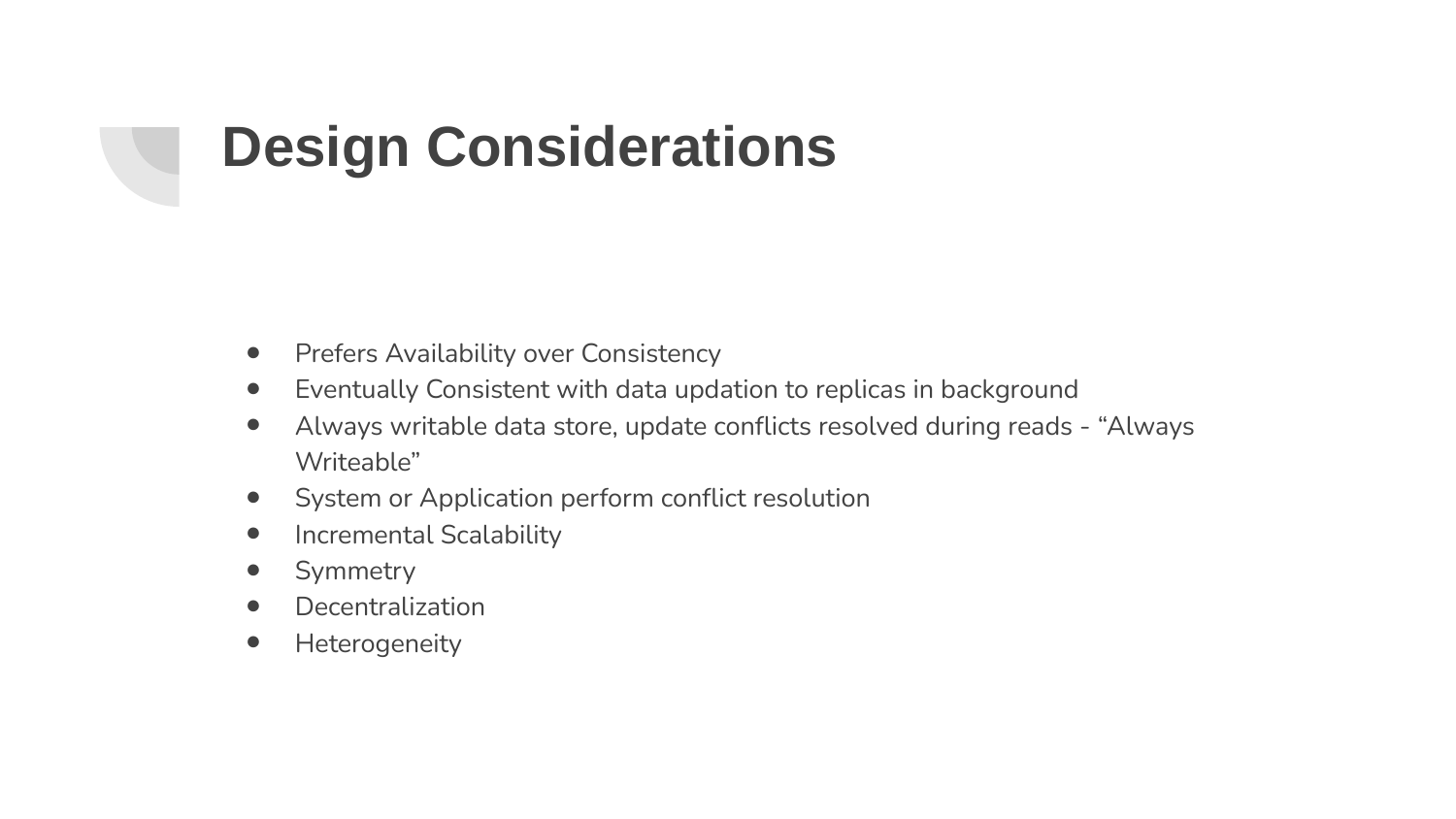

# Design Considerations
Prefers Availability over Consistency
Eventually Consistent with data updation to replicas in background
Always writable data store, update conflicts resolved during reads - “Always Writeable”
System or Application perform conflict resolution
Incremental Scalability
Symmetry
Decentralization
Heterogeneity